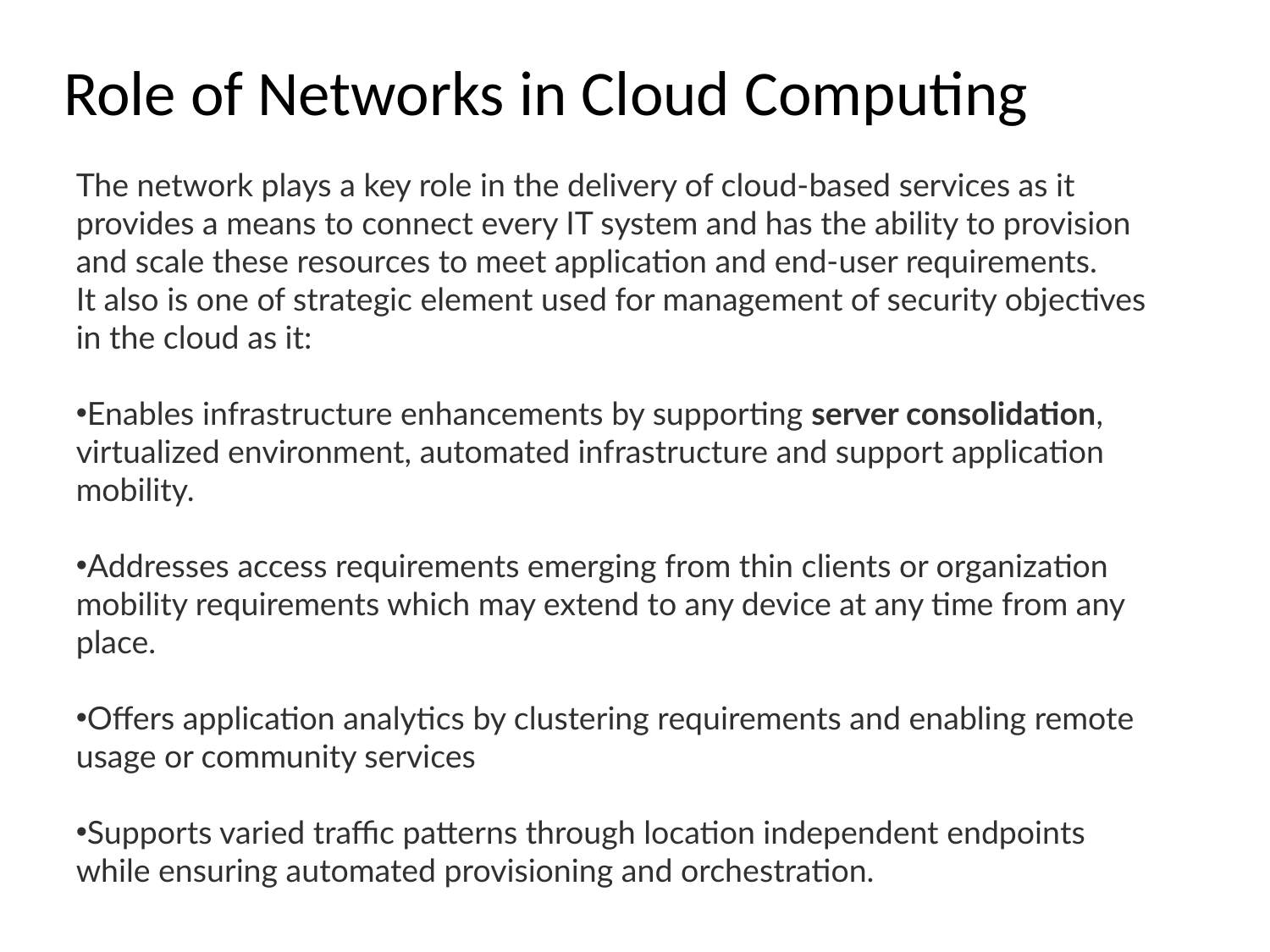

# Role of Networks in Cloud Computing
The network plays a key role in the delivery of cloud-based services as it provides a means to connect every IT system and has the ability to provision and scale these resources to meet application and end-user requirements.
It also is one of strategic element used for management of security objectives in the cloud as it:

Enables infrastructure enhancements by supporting server consolidation, virtualized environment, automated infrastructure and support application mobility.

Addresses access requirements emerging from thin clients or organization mobility requirements which may extend to any device at any time from any place.

Offers application analytics by clustering requirements and enabling remote usage or community services

Supports varied traffic patterns through location independent endpoints while ensuring automated provisioning and orchestration.